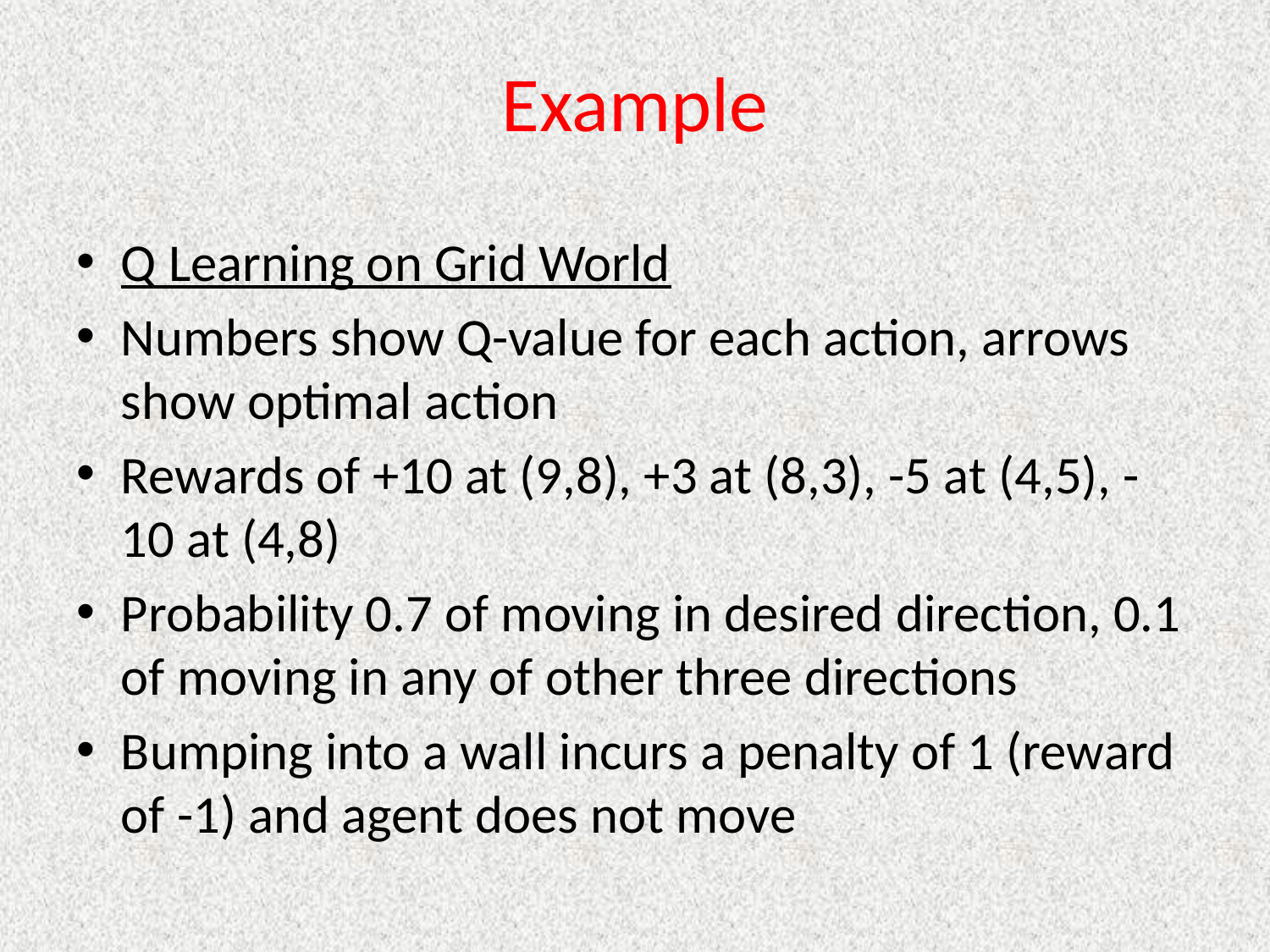

# Example
Q Learning on Grid World
Numbers show Q-value for each action, arrows show optimal action
Rewards of +10 at (9,8), +3 at (8,3), -5 at (4,5), -10 at (4,8)
Probability 0.7 of moving in desired direction, 0.1 of moving in any of other three directions
Bumping into a wall incurs a penalty of 1 (reward of -1) and agent does not move